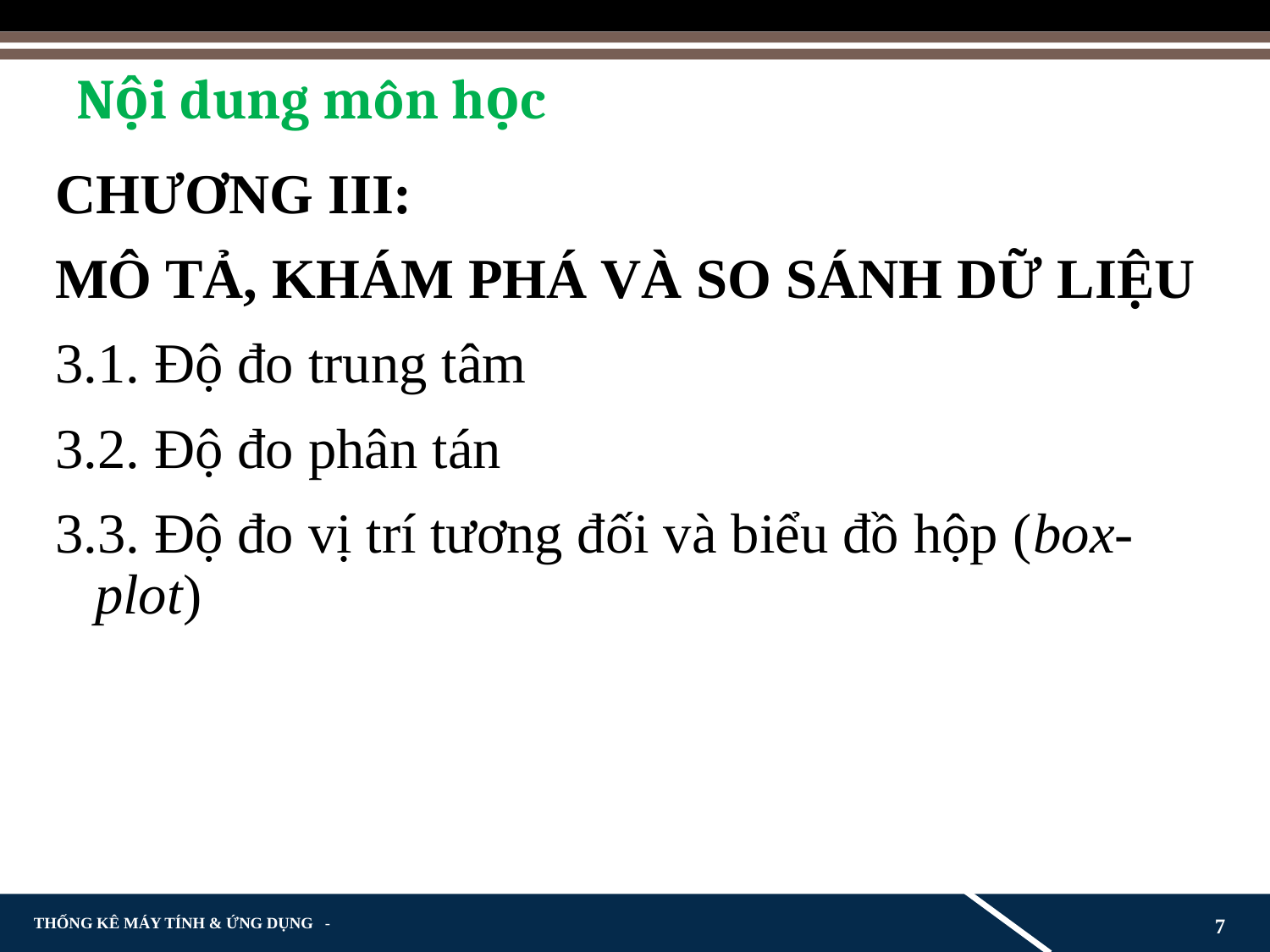

# Nội dung môn học
CHƯƠNG III:
MÔ TẢ, KHÁM PHÁ VÀ SO SÁNH DỮ LIỆU
3.1. Độ đo trung tâm
3.2. Độ đo phân tán
3.3. Độ đo vị trí tương đối và biểu đồ hộp (box-plot)

7